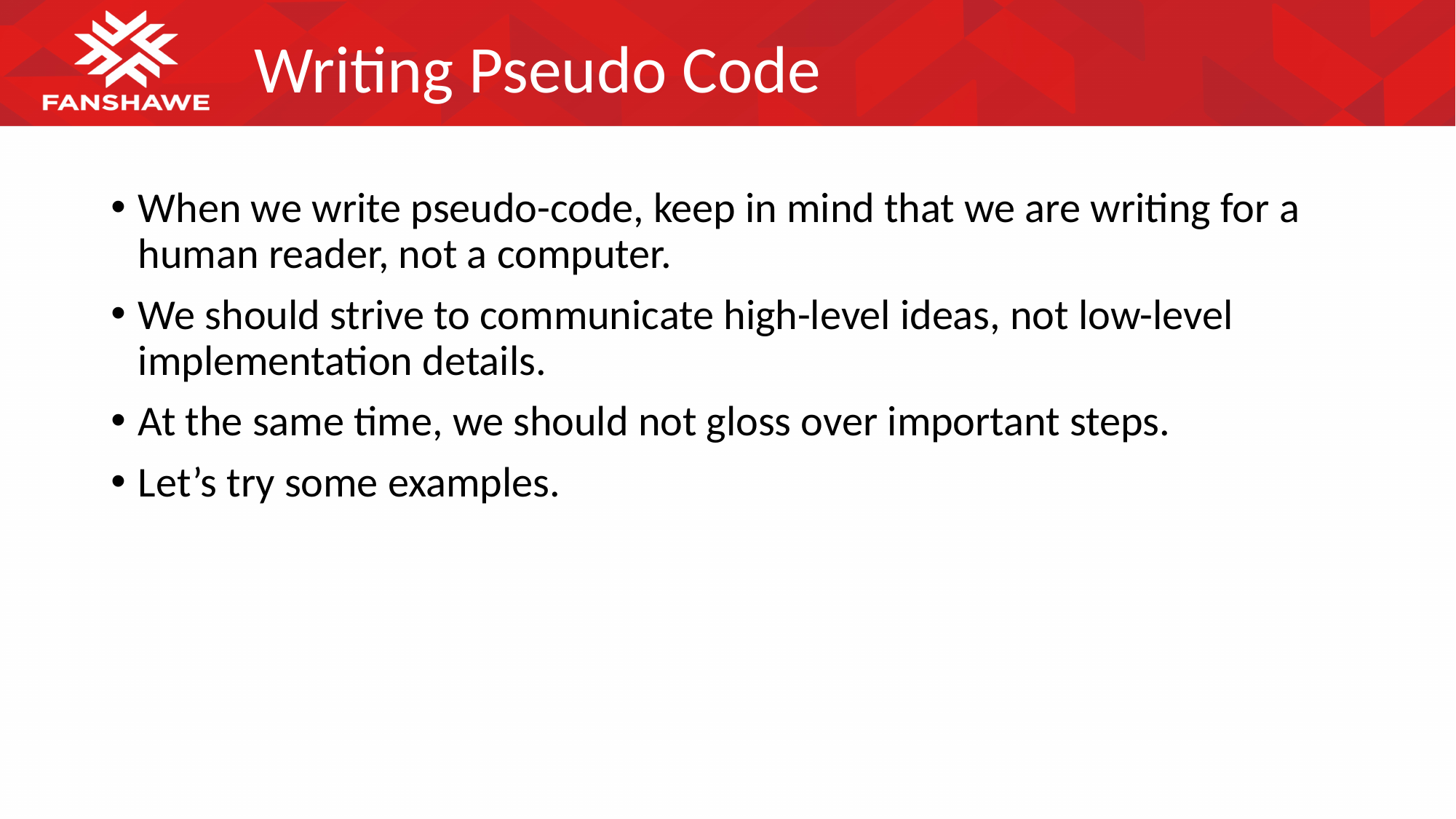

# Writing Pseudo Code
When we write pseudo-code, keep in mind that we are writing for a human reader, not a computer.
We should strive to communicate high-level ideas, not low-level implementation details.
At the same time, we should not gloss over important steps.
Let’s try some examples.